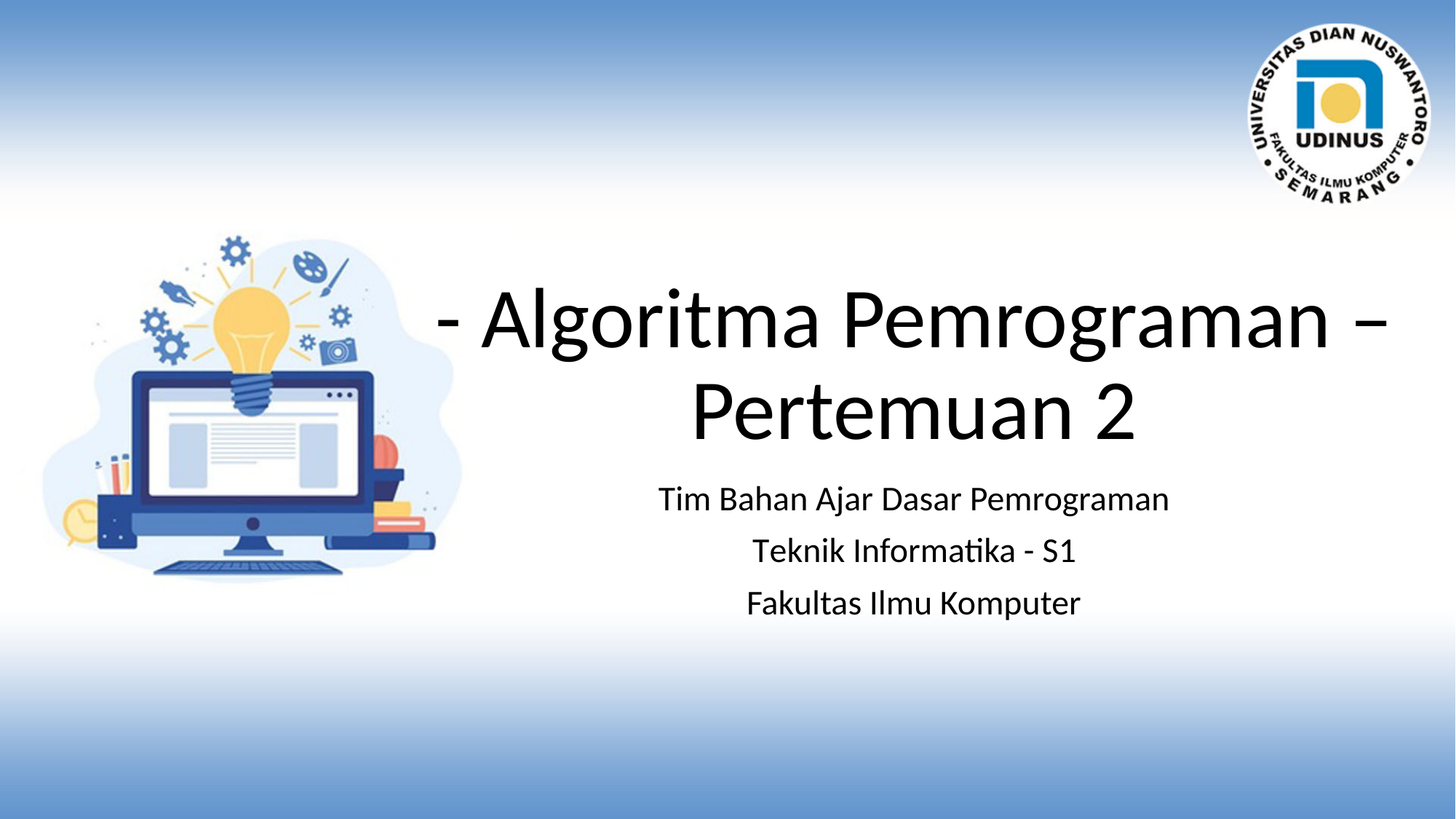

# - Algoritma Pemrograman – Pertemuan 2
Tim Bahan Ajar Dasar Pemrograman
Teknik Informatika - S1
Fakultas Ilmu Komputer